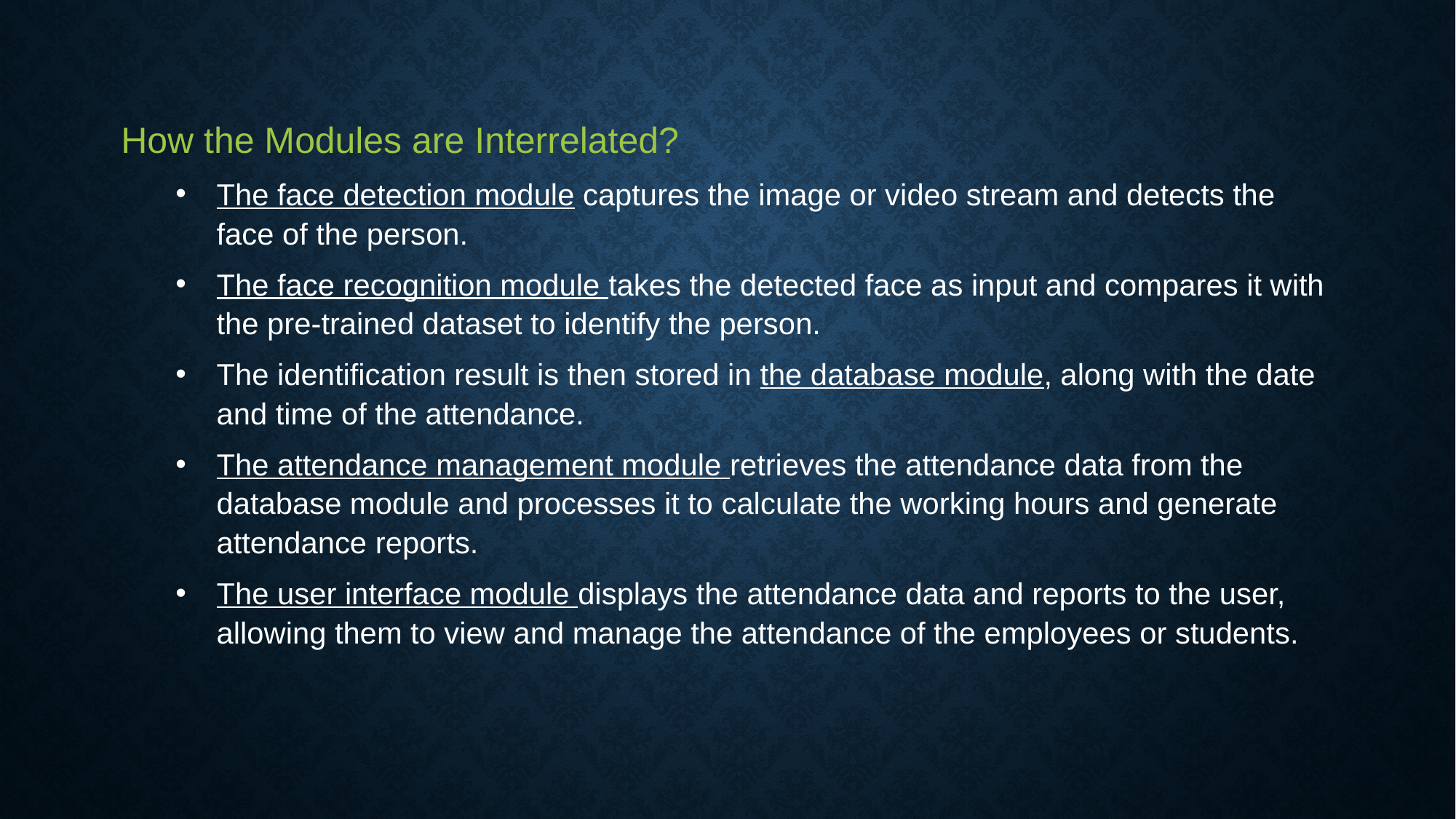

#
How the Modules are Interrelated?
The face detection module captures the image or video stream and detects the face of the person.
The face recognition module takes the detected face as input and compares it with the pre-trained dataset to identify the person.
The identification result is then stored in the database module, along with the date and time of the attendance.
The attendance management module retrieves the attendance data from the database module and processes it to calculate the working hours and generate attendance reports.
The user interface module displays the attendance data and reports to the user, allowing them to view and manage the attendance of the employees or students.